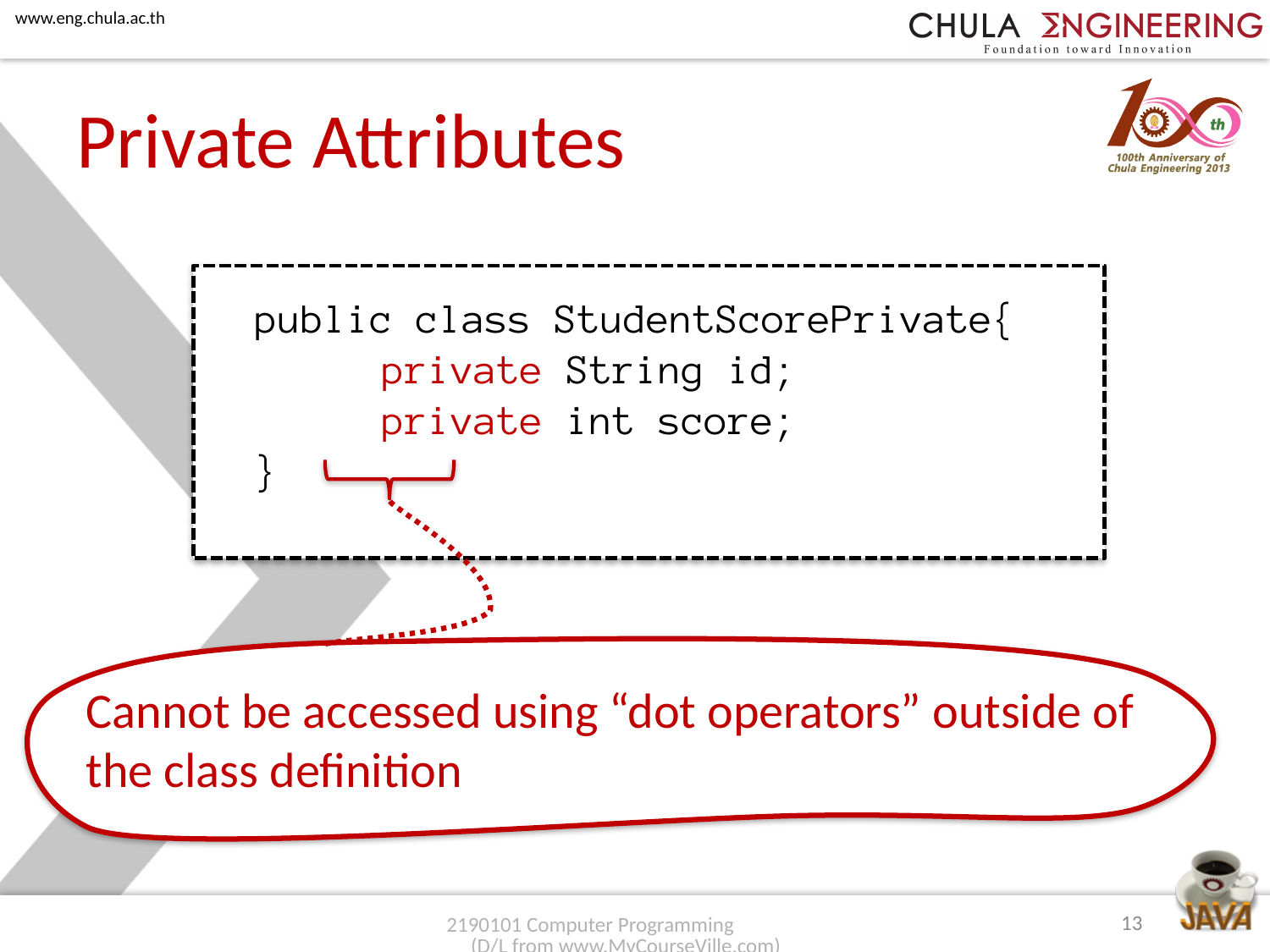

# Private Attributes

public class StudentScorePrivate{
	private String id;
	private int score;
}

Cannot be accessed using “dot operators” outside of
the class definition
13
2190101 Computer Programming                       (D/L from www.MyCourseVille.com)